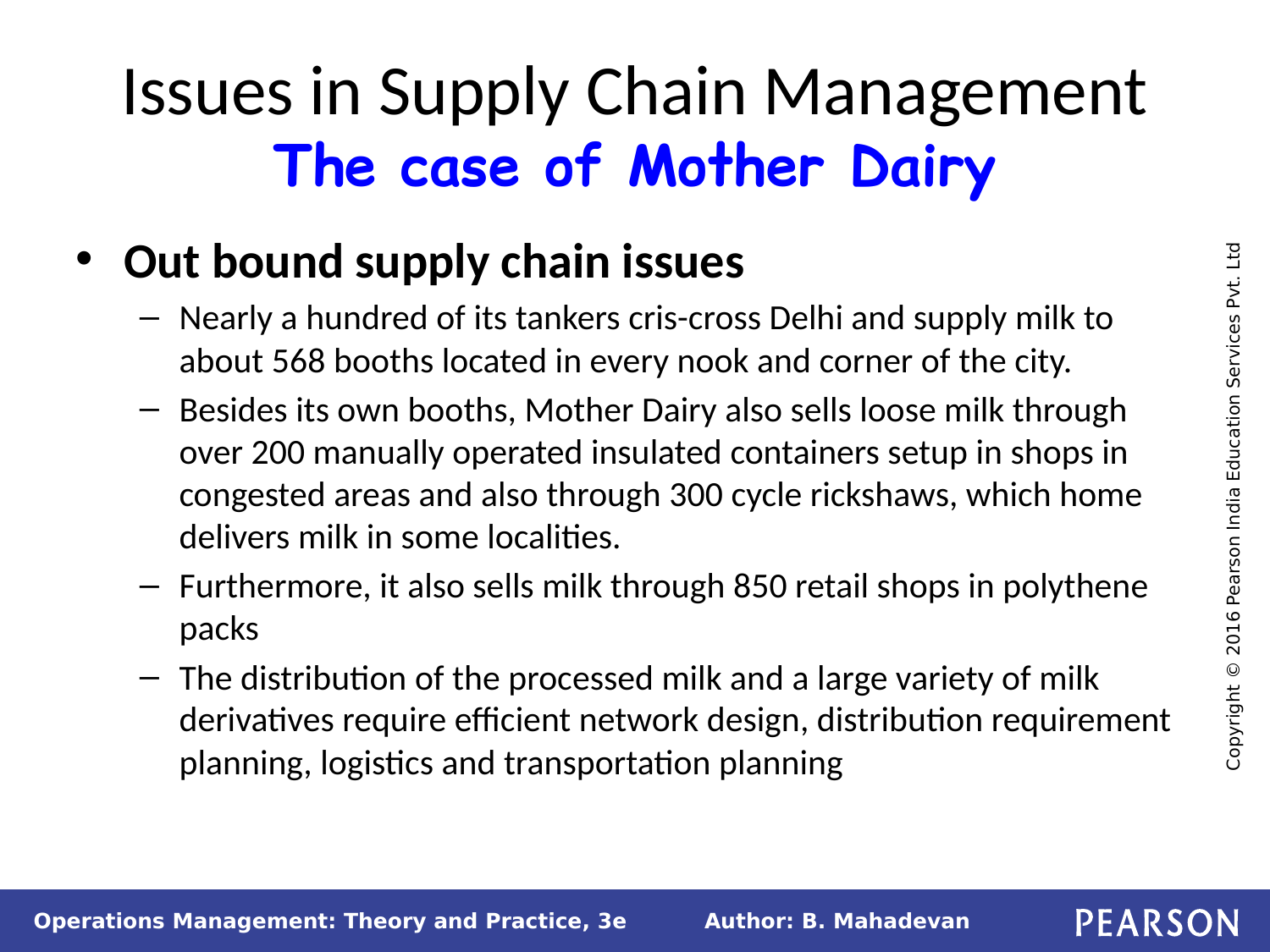

# Issues in Supply Chain Management The case of Mother Dairy
Out bound supply chain issues
Nearly a hundred of its tankers cris-cross Delhi and supply milk to about 568 booths located in every nook and corner of the city.
Besides its own booths, Mother Dairy also sells loose milk through over 200 manually operated insulated containers setup in shops in congested areas and also through 300 cycle rickshaws, which home delivers milk in some localities.
Furthermore, it also sells milk through 850 retail shops in polythene packs
The distribution of the processed milk and a large variety of milk derivatives require efficient network design, distribution requirement planning, logistics and transportation planning